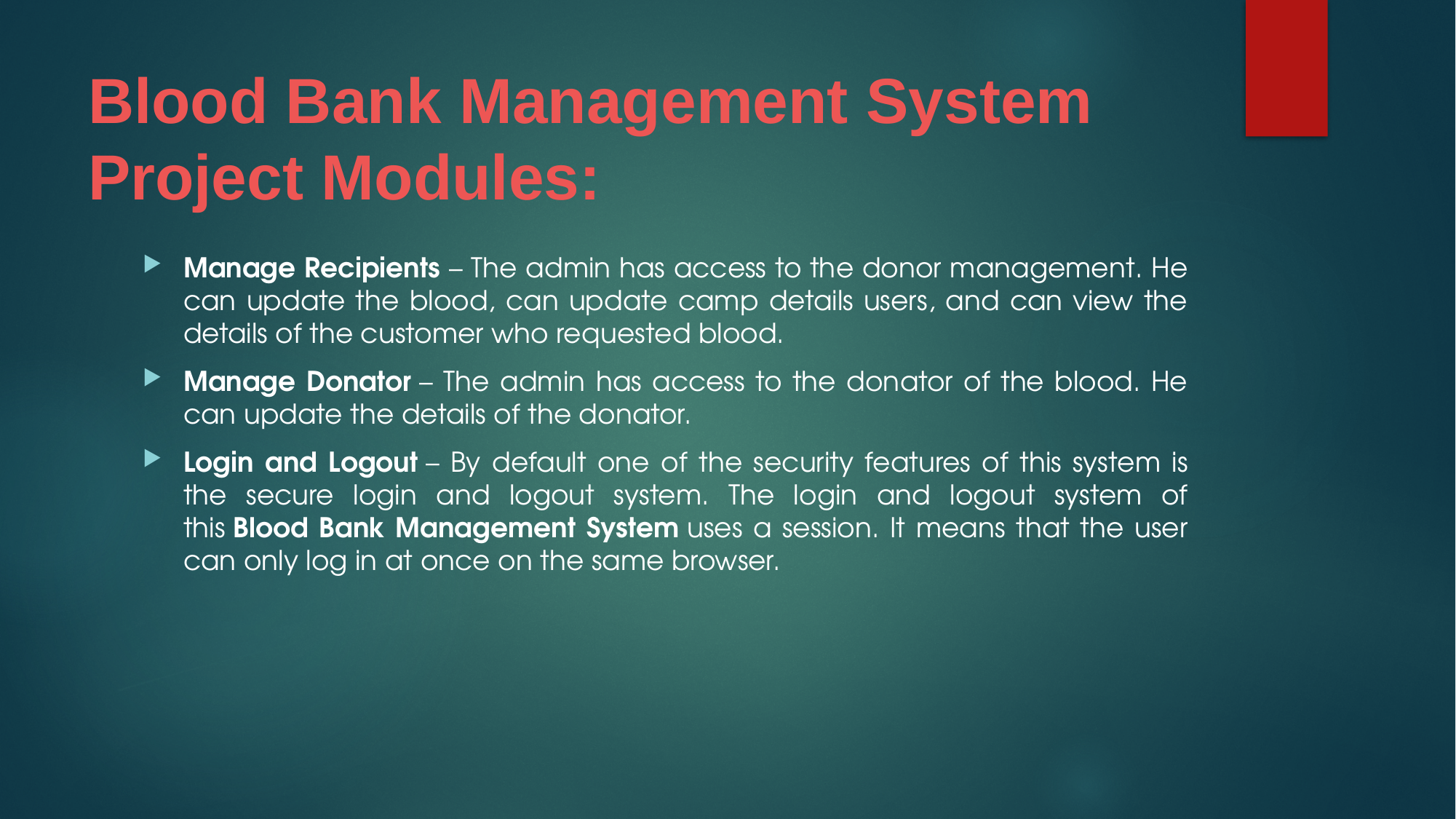

# Blood Bank Management System Project Modules:
Manage Recipients – The admin has access to the donor management. He can update the blood, can update camp details users, and can view the details of the customer who requested blood.
Manage Donator – The admin has access to the donator of the blood. He can update the details of the donator.
Login and Logout – By default one of the security features of this system is the secure login and logout system. The login and logout system of this Blood Bank Management System uses a session. It means that the user can only log in at once on the same browser.